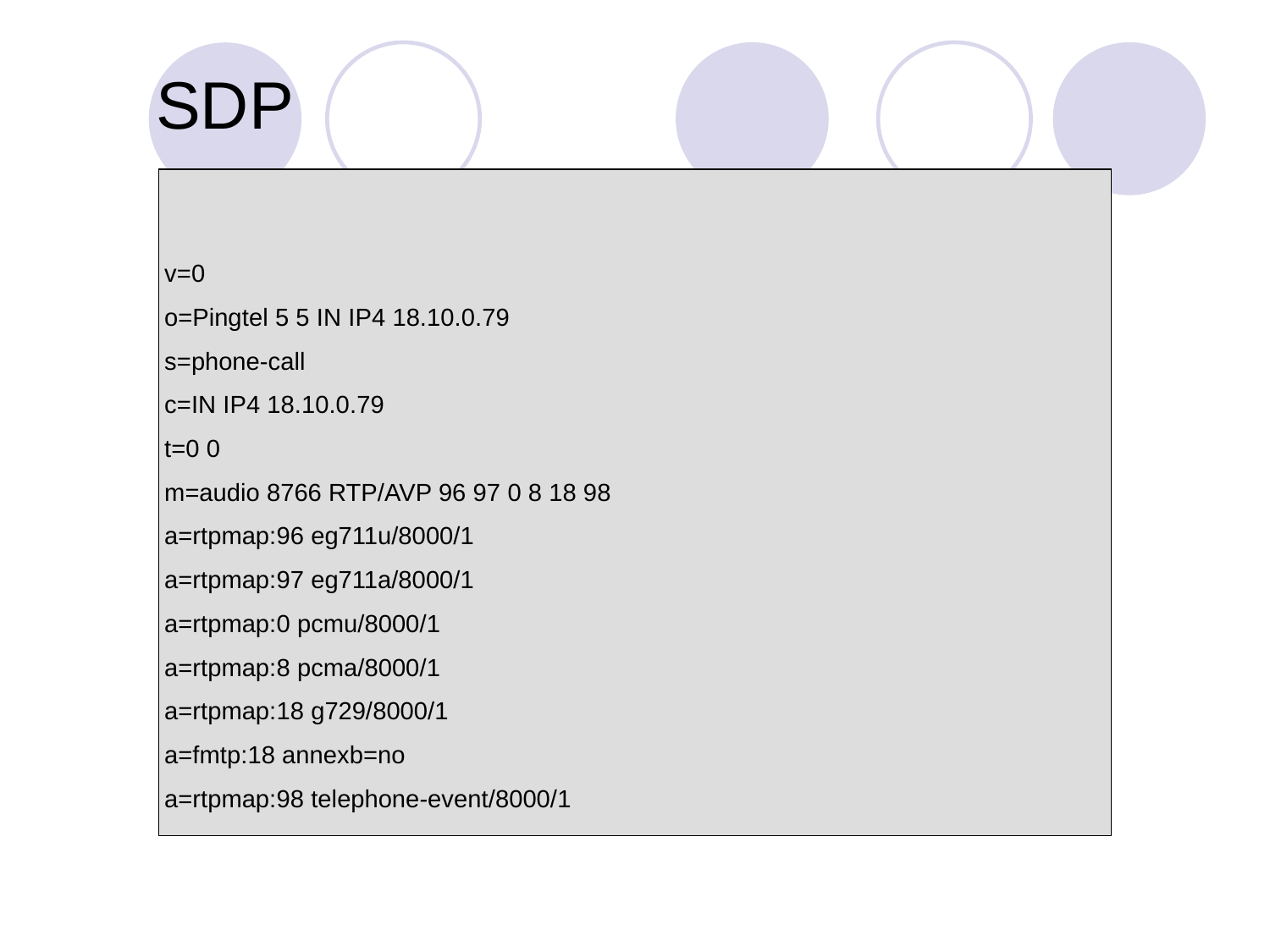

SDP

v=0
o=Pingtel 5 5 IN IP4 18.10.0.79
s=phone-call
c=IN IP4 18.10.0.79
t=0 0
m=audio 8766 RTP/AVP 96 97 0 8 18 98
a=rtpmap:96 eg711u/8000/1
a=rtpmap:97 eg711a/8000/1
a=rtpmap:0 pcmu/8000/1
a=rtpmap:8 pcma/8000/1
a=rtpmap:18 g729/8000/1
a=fmtp:18 annexb=no
a=rtpmap:98 telephone-event/8000/1